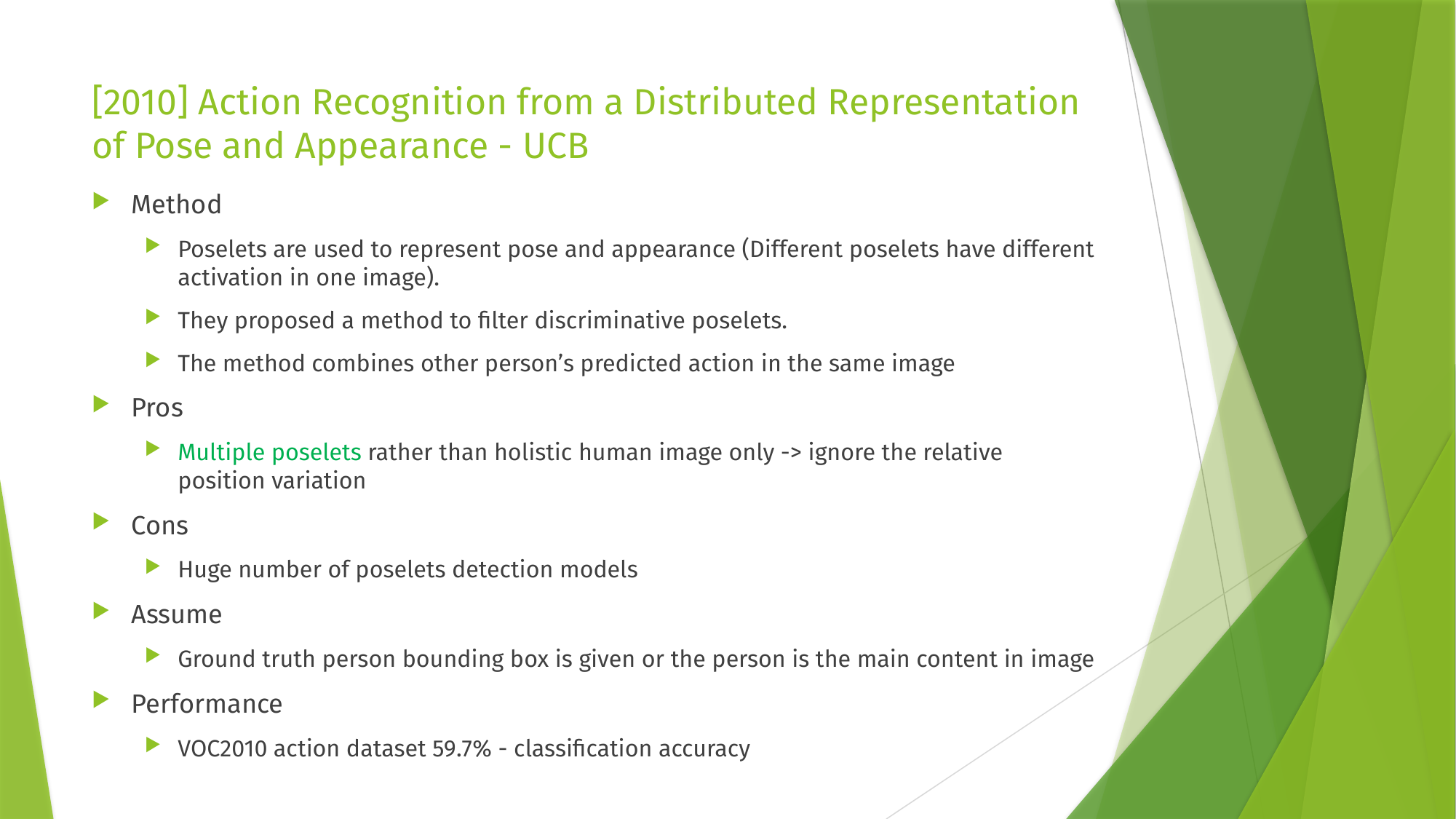

# [2010] Action Recognition from a Distributed Representation of Pose and Appearance - UCB
Method
Poselets are used to represent pose and appearance (Different poselets have different activation in one image).
They proposed a method to filter discriminative poselets.
The method combines other person’s predicted action in the same image
Pros
Multiple poselets rather than holistic human image only -> ignore the relative position variation
Cons
Huge number of poselets detection models
Assume
Ground truth person bounding box is given or the person is the main content in image
Performance
VOC2010 action dataset 59.7% - classification accuracy